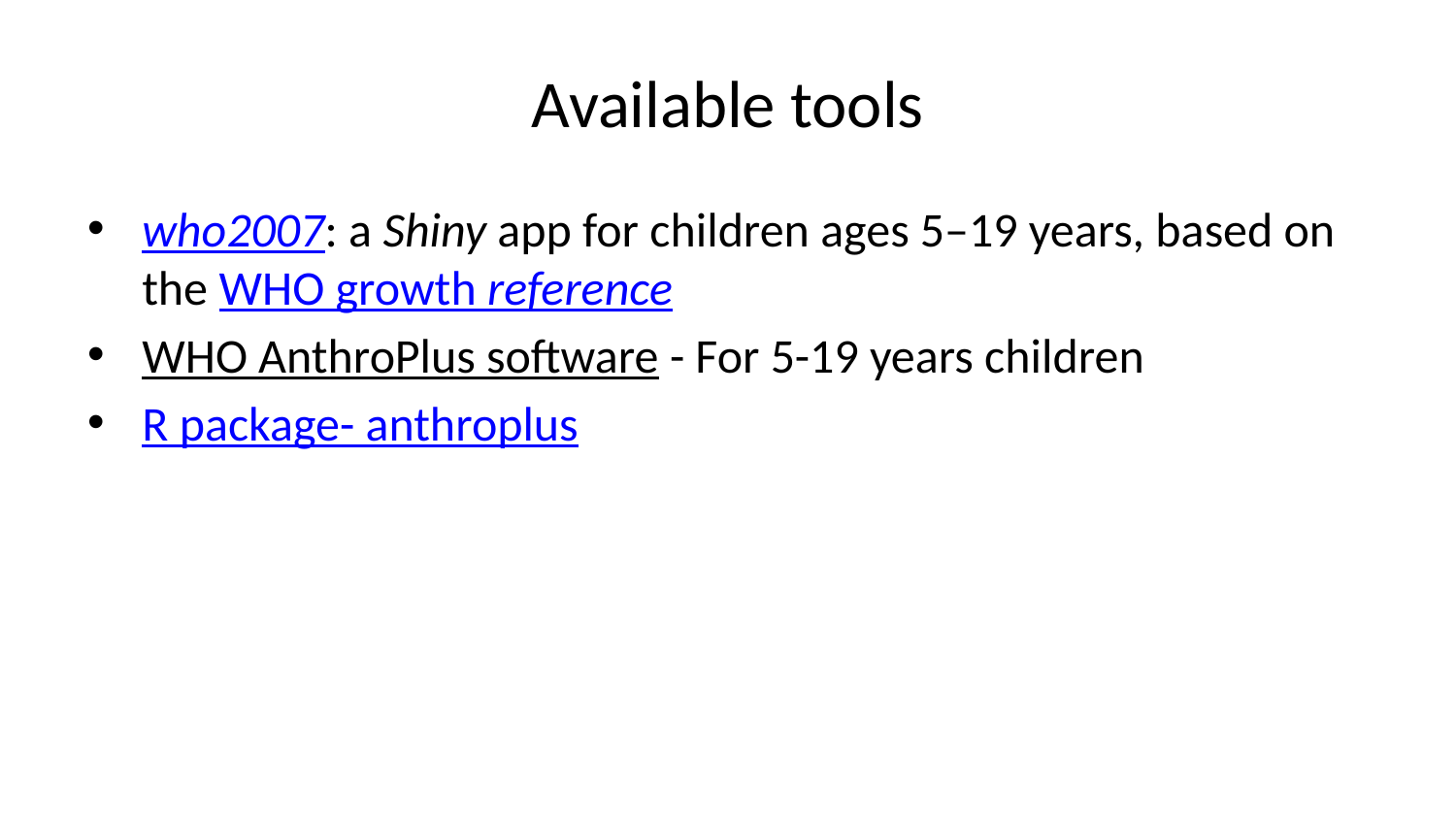

# Available tools
who2007: a Shiny app for children ages 5–19 years, based on the WHO growth reference
WHO AnthroPlus software - For 5-19 years children
R package- anthroplus